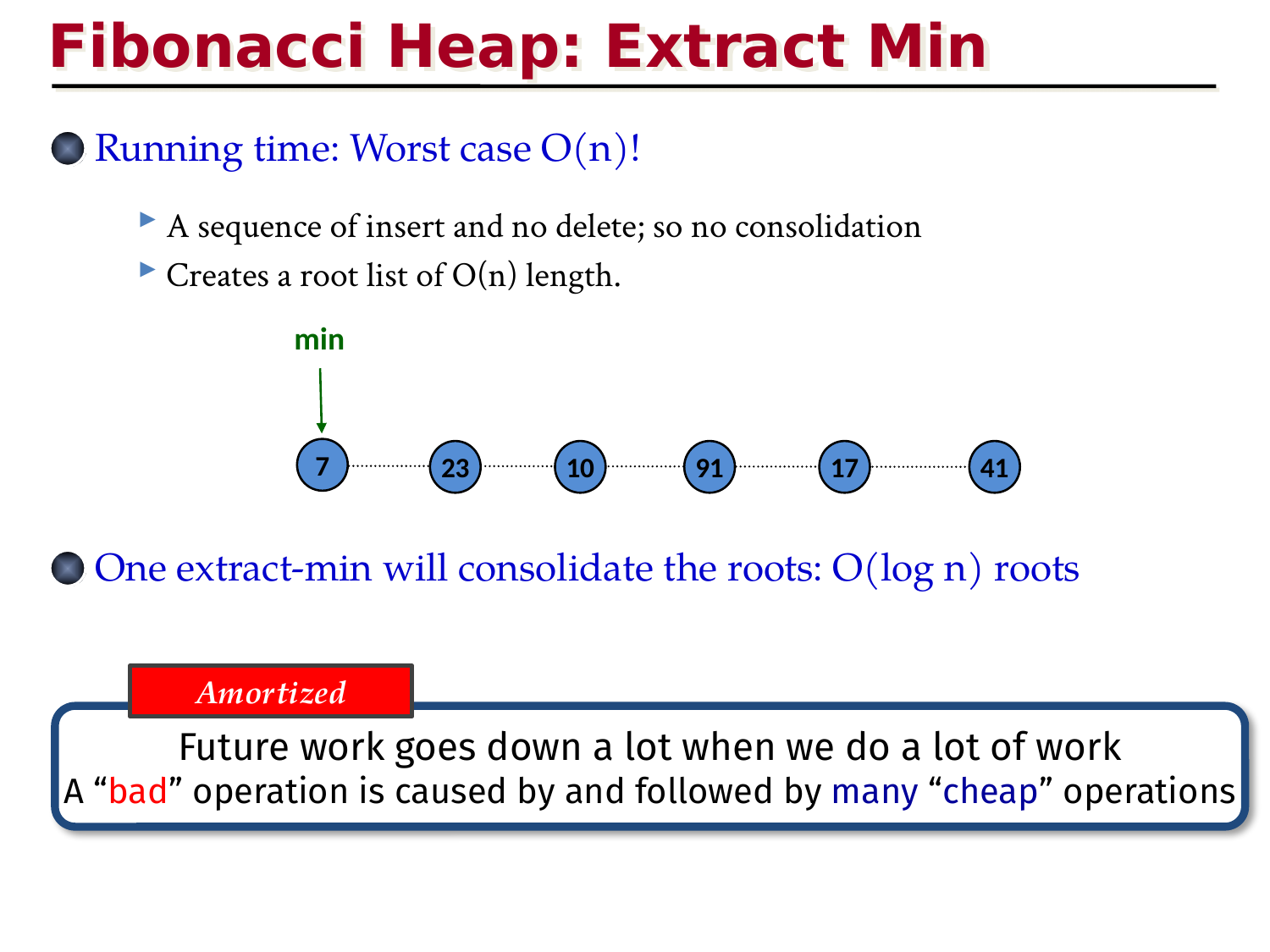

Fibonacci Heap: Extract Min

Running time: Worst case O(n)!

 A sequence of insert and no delete; so no consolidation
 Creates a root list of O(n) length.
min
7
23
10
91
17
41
One extract-min will consolidate the roots: O(log n) roots

Amortized
Future work goes down a lot when we do a lot of work
A “bad” operation is caused by and followed by many “cheap” operations